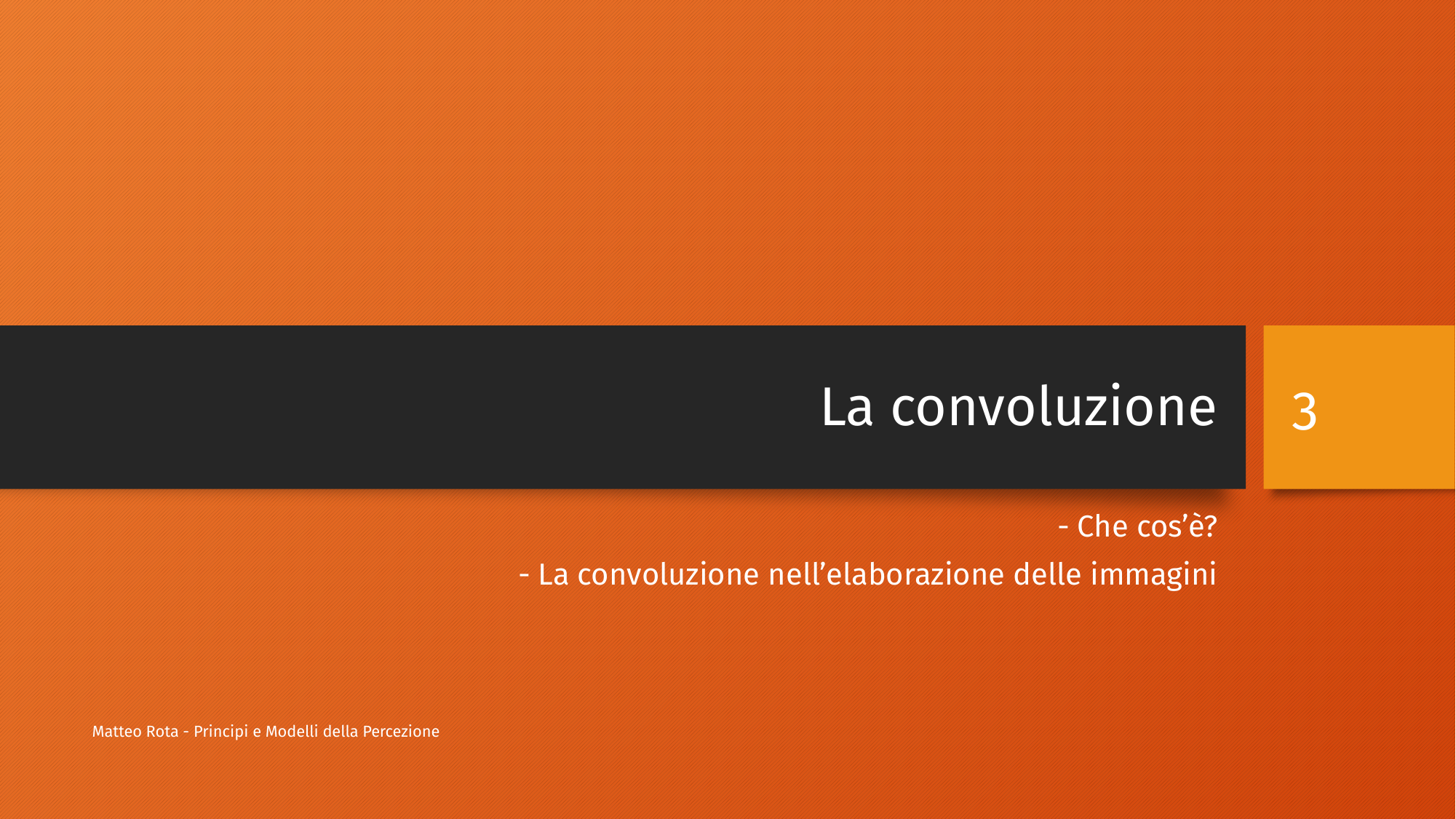

# La convoluzione
3
- Che cos’è?
- La convoluzione nell’elaborazione delle immagini
Matteo Rota - Principi e Modelli della Percezione